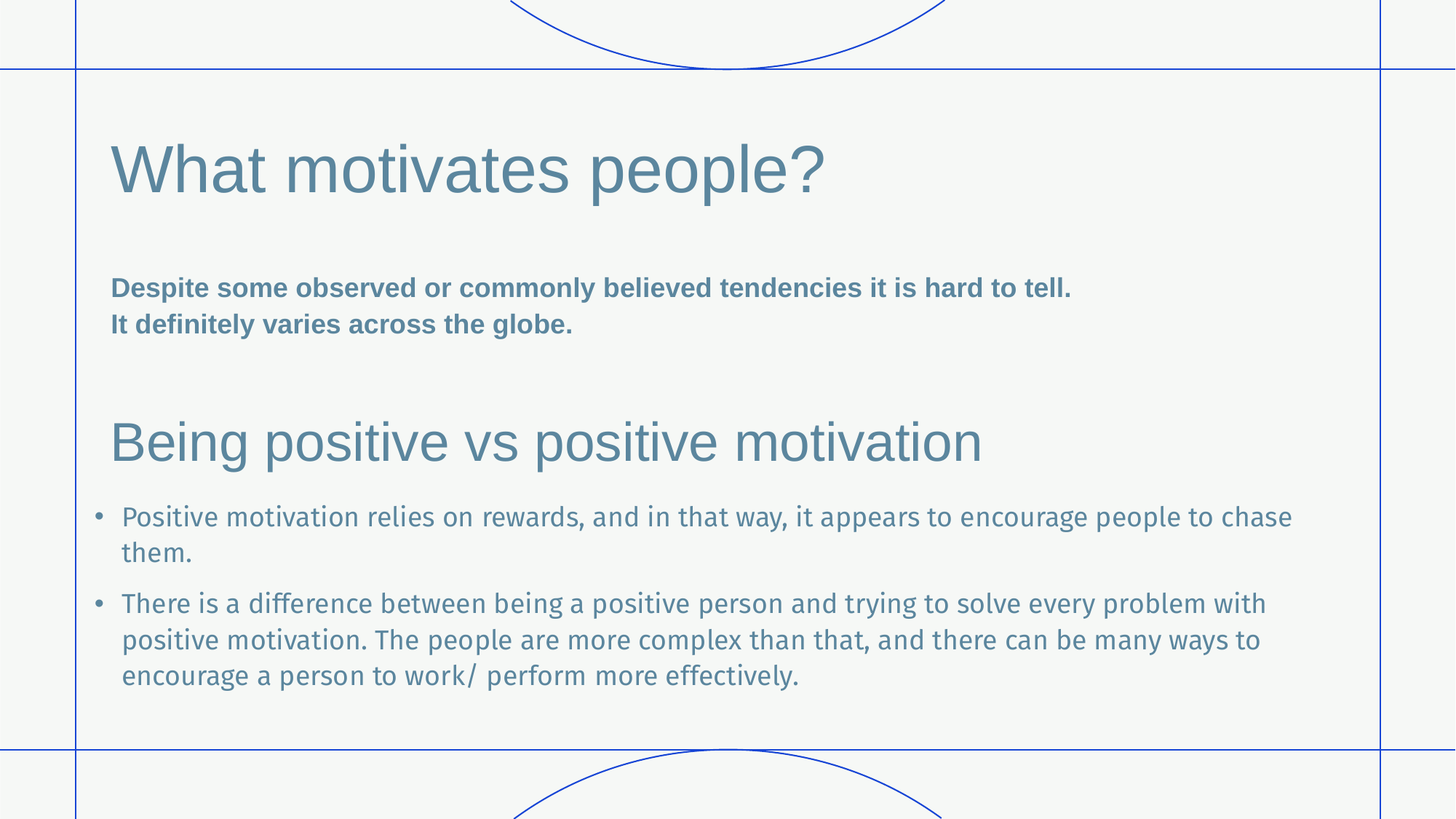

# What motivates people?
Despite some observed or commonly believed tendencies it is hard to tell. It definitely varies across the globe.
Being positive vs positive motivation
Positive motivation relies on rewards, and in that way, it appears to encourage people to chase them.
There is a difference between being a positive person and trying to solve every problem with positive motivation. The people are more complex than that, and there can be many ways to encourage a person to work/ perform more effectively.